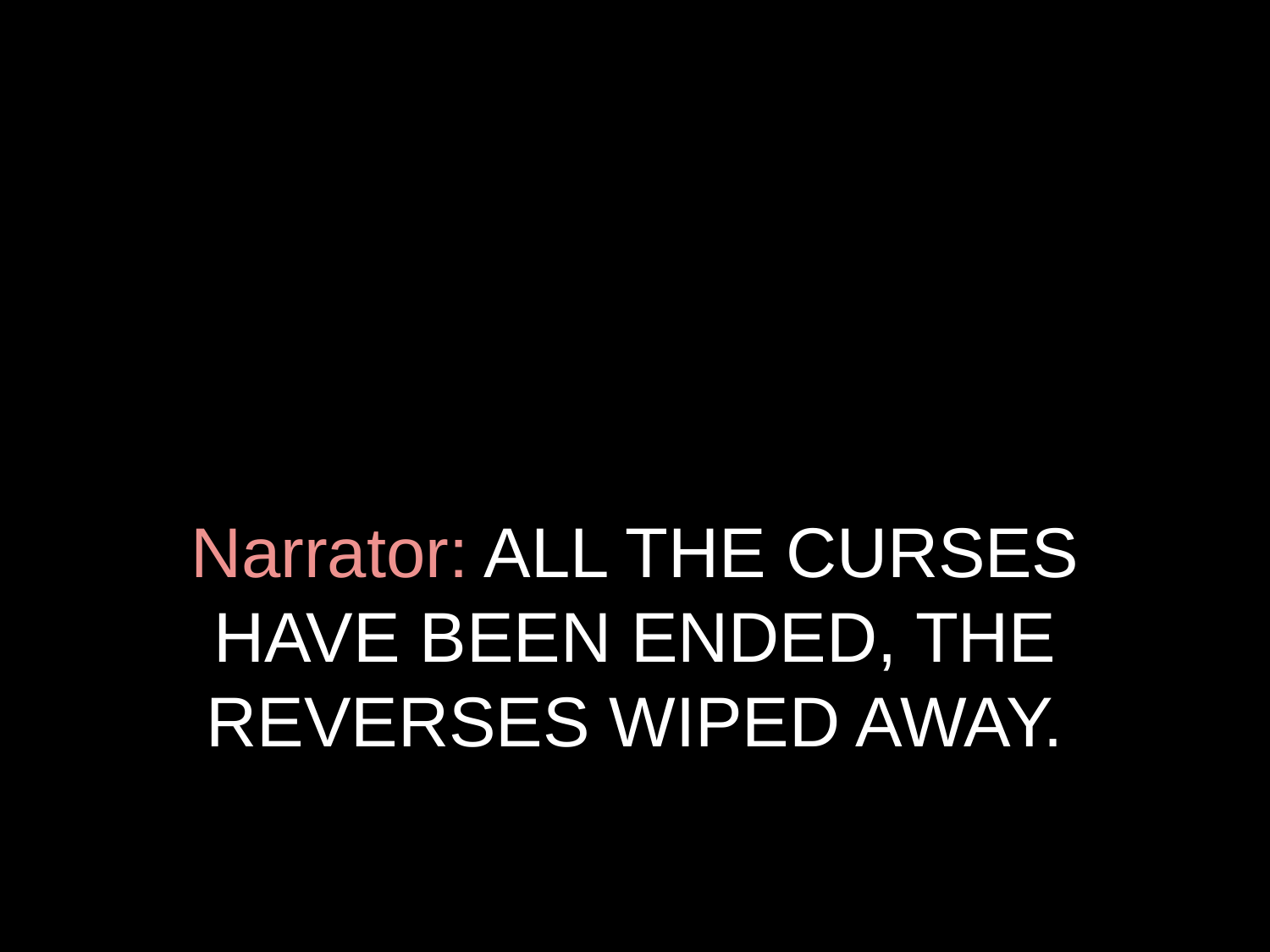

# Narrator: ALL THE CURSES HAVE BEEN ENDED, THE REVERSES WIPED AWAY.